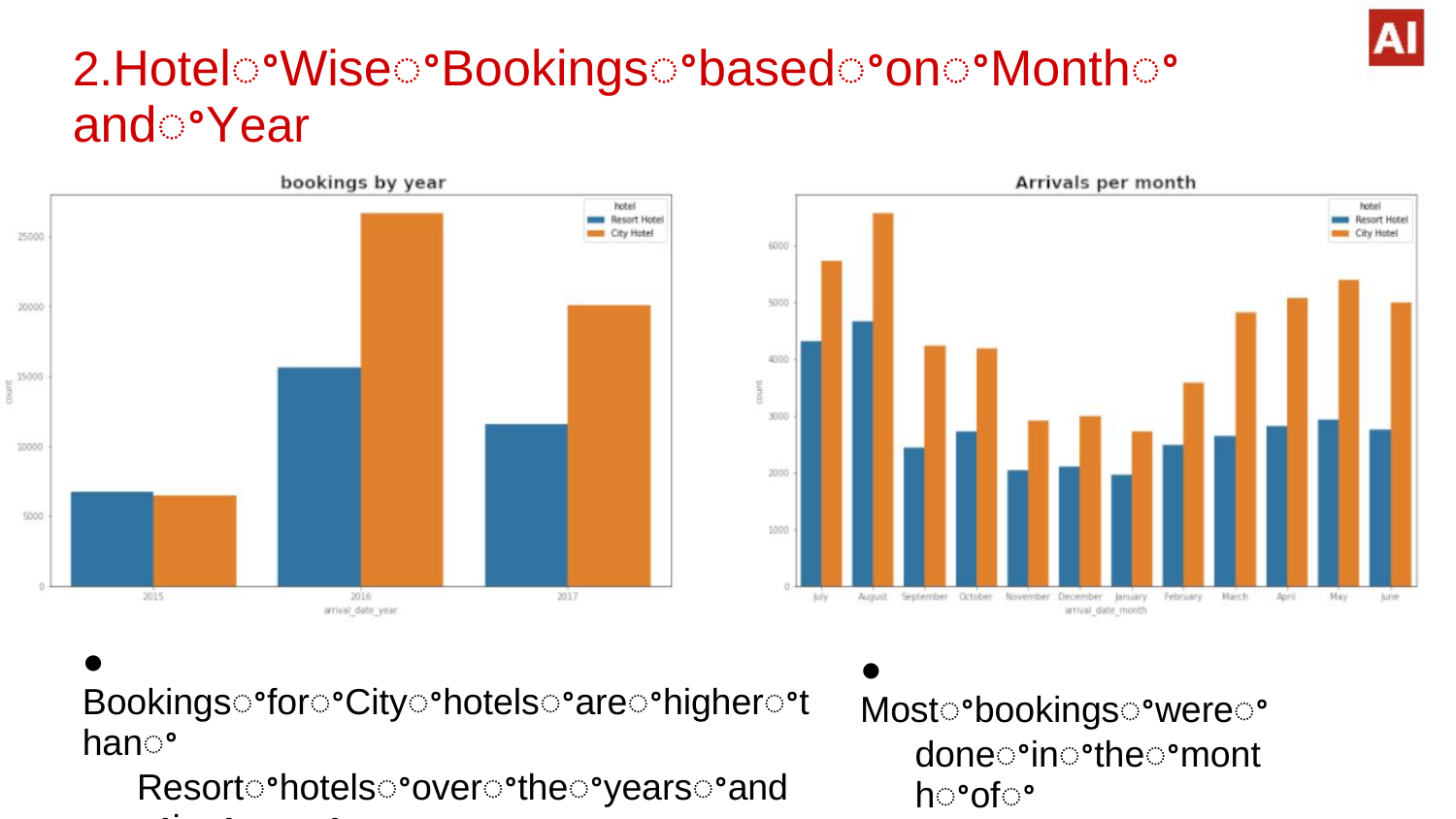

2.HotelꢀWiseꢀBookingsꢀbasedꢀonꢀMonthꢀandꢀYear
● BookingsꢀforꢀCityꢀhotelsꢀareꢀhigherꢀthanꢀ
Resortꢀhotelsꢀoverꢀtheꢀyearsꢀandꢀinꢀyearꢀ
2016ꢀtheꢀbookingsꢀforꢀbothꢀtheꢀhotelsꢀ
wereꢀmaximum.
● Mostꢀbookingsꢀwereꢀ
doneꢀinꢀtheꢀmonthꢀofꢀ
May,June,ꢀJuly,ꢀ
August.